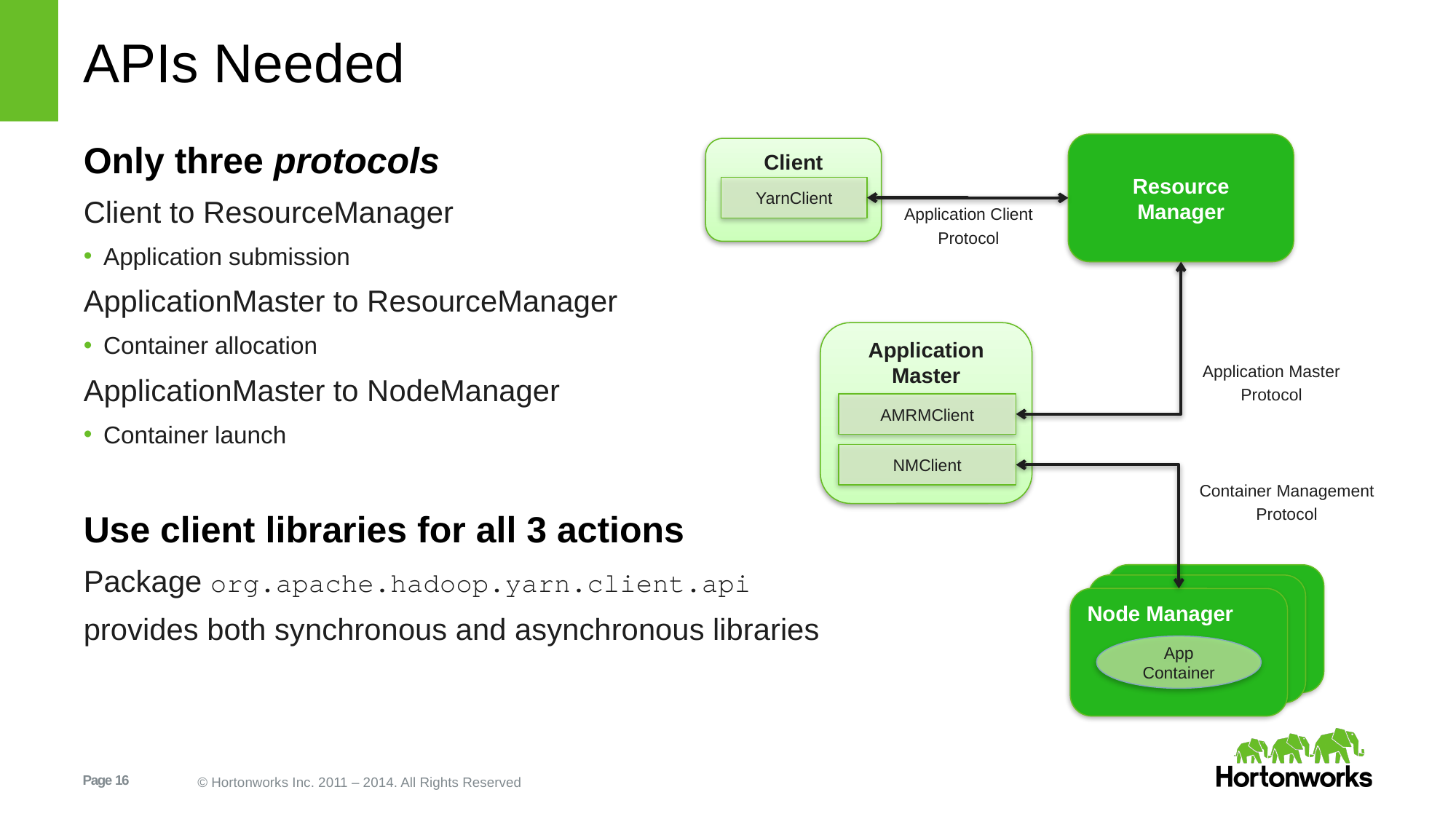

# APIs Needed
Only three protocols
Client to ResourceManager
Application submission
ApplicationMaster to ResourceManager
Container allocation
ApplicationMaster to NodeManager
Container launch

Use client libraries for all 3 actions
Package org.apache.hadoop.yarn.client.api
provides both synchronous and asynchronous libraries

Resource
Manager
Client
YarnClient
Application Client
Protocol
Application Master

Application Master
Protocol
AMRMClient
NMClient
Node Manager
App
Container
Container Management
Protocol
Node Manager
Node Manager